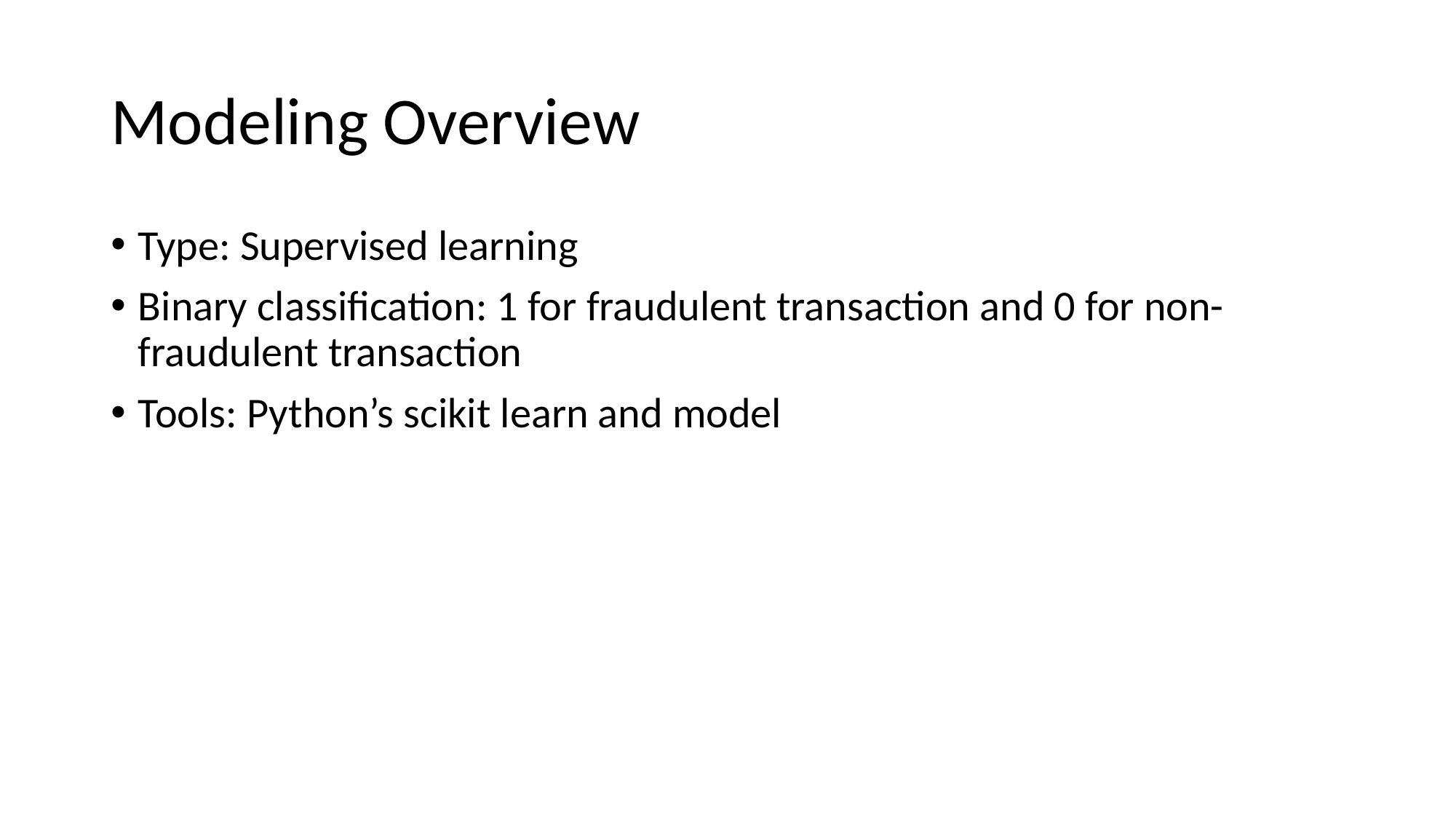

# Modeling Overview
Type: Supervised learning
Binary classification: 1 for fraudulent transaction and 0 for non-fraudulent transaction
Tools: Python’s scikit learn and model